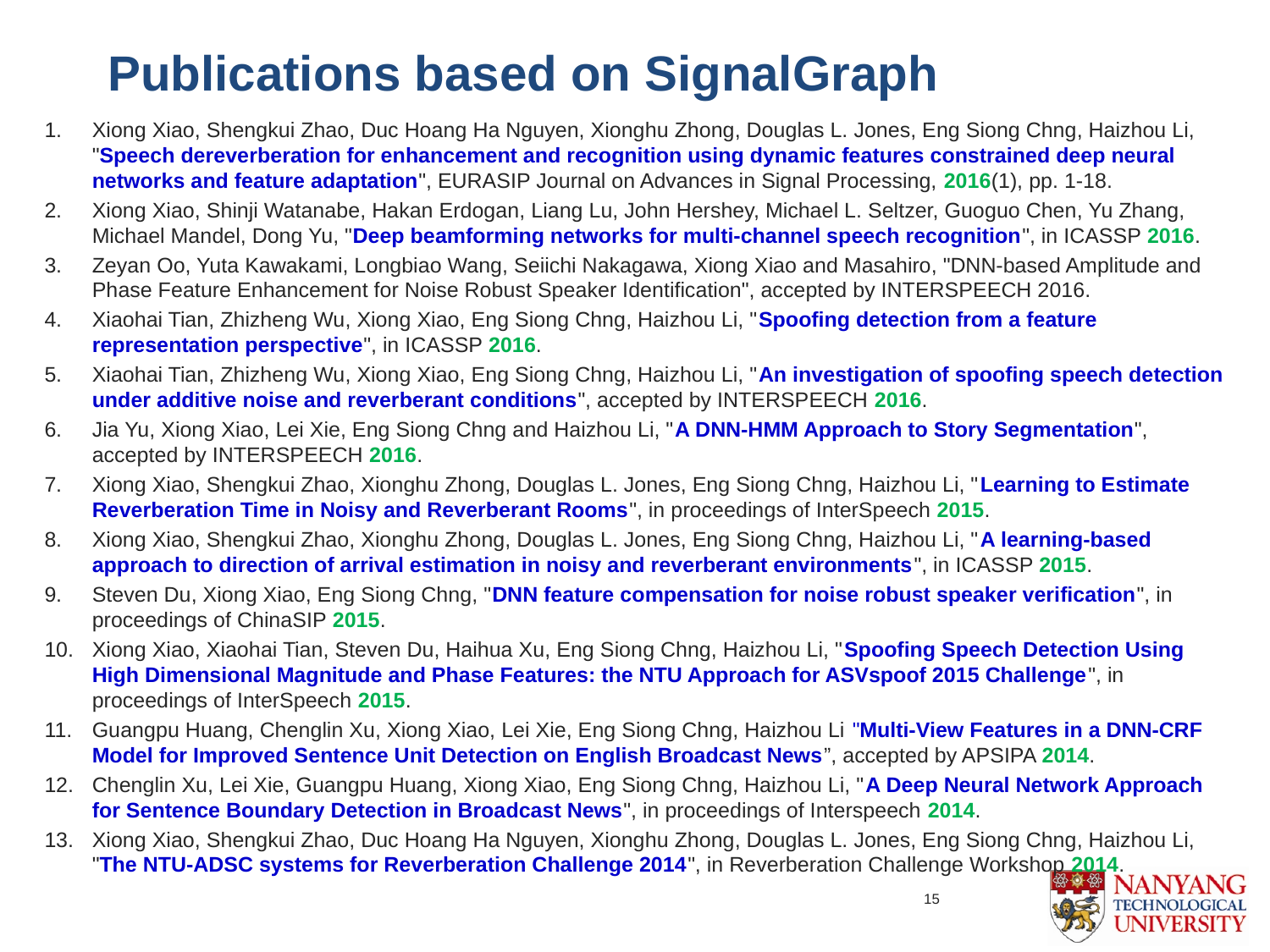

# Publications based on SignalGraph
Xiong Xiao, Shengkui Zhao, Duc Hoang Ha Nguyen, Xionghu Zhong, Douglas L. Jones, Eng Siong Chng, Haizhou Li, "Speech dereverberation for enhancement and recognition using dynamic features constrained deep neural networks and feature adaptation", EURASIP Journal on Advances in Signal Processing, 2016(1), pp. 1-18.
Xiong Xiao, Shinji Watanabe, Hakan Erdogan, Liang Lu, John Hershey, Michael L. Seltzer, Guoguo Chen, Yu Zhang, Michael Mandel, Dong Yu, "Deep beamforming networks for multi-channel speech recognition", in ICASSP 2016.
Zeyan Oo, Yuta Kawakami, Longbiao Wang, Seiichi Nakagawa, Xiong Xiao and Masahiro, "DNN-based Amplitude and Phase Feature Enhancement for Noise Robust Speaker Identification", accepted by INTERSPEECH 2016.
Xiaohai Tian, Zhizheng Wu, Xiong Xiao, Eng Siong Chng, Haizhou Li, "Spoofing detection from a feature representation perspective", in ICASSP 2016.
Xiaohai Tian, Zhizheng Wu, Xiong Xiao, Eng Siong Chng, Haizhou Li, "An investigation of spoofing speech detection under additive noise and reverberant conditions", accepted by INTERSPEECH 2016.
Jia Yu, Xiong Xiao, Lei Xie, Eng Siong Chng and Haizhou Li, "A DNN-HMM Approach to Story Segmentation", accepted by INTERSPEECH 2016.
Xiong Xiao, Shengkui Zhao, Xionghu Zhong, Douglas L. Jones, Eng Siong Chng, Haizhou Li, "Learning to Estimate Reverberation Time in Noisy and Reverberant Rooms", in proceedings of InterSpeech 2015.
Xiong Xiao, Shengkui Zhao, Xionghu Zhong, Douglas L. Jones, Eng Siong Chng, Haizhou Li, "A learning-based approach to direction of arrival estimation in noisy and reverberant environments", in ICASSP 2015.
Steven Du, Xiong Xiao, Eng Siong Chng, "DNN feature compensation for noise robust speaker verification", in proceedings of ChinaSIP 2015.
Xiong Xiao, Xiaohai Tian, Steven Du, Haihua Xu, Eng Siong Chng, Haizhou Li, "Spoofing Speech Detection Using High Dimensional Magnitude and Phase Features: the NTU Approach for ASVspoof 2015 Challenge", in proceedings of InterSpeech 2015.
Guangpu Huang, Chenglin Xu, Xiong Xiao, Lei Xie, Eng Siong Chng, Haizhou Li "Multi-View Features in a DNN-CRF Model for Improved Sentence Unit Detection on English Broadcast News”, accepted by APSIPA 2014.
Chenglin Xu, Lei Xie, Guangpu Huang, Xiong Xiao, Eng Siong Chng, Haizhou Li, "A Deep Neural Network Approach for Sentence Boundary Detection in Broadcast News", in proceedings of Interspeech 2014.
Xiong Xiao, Shengkui Zhao, Duc Hoang Ha Nguyen, Xionghu Zhong, Douglas L. Jones, Eng Siong Chng, Haizhou Li, "The NTU-ADSC systems for Reverberation Challenge 2014", in Reverberation Challenge Workshop 2014.

15